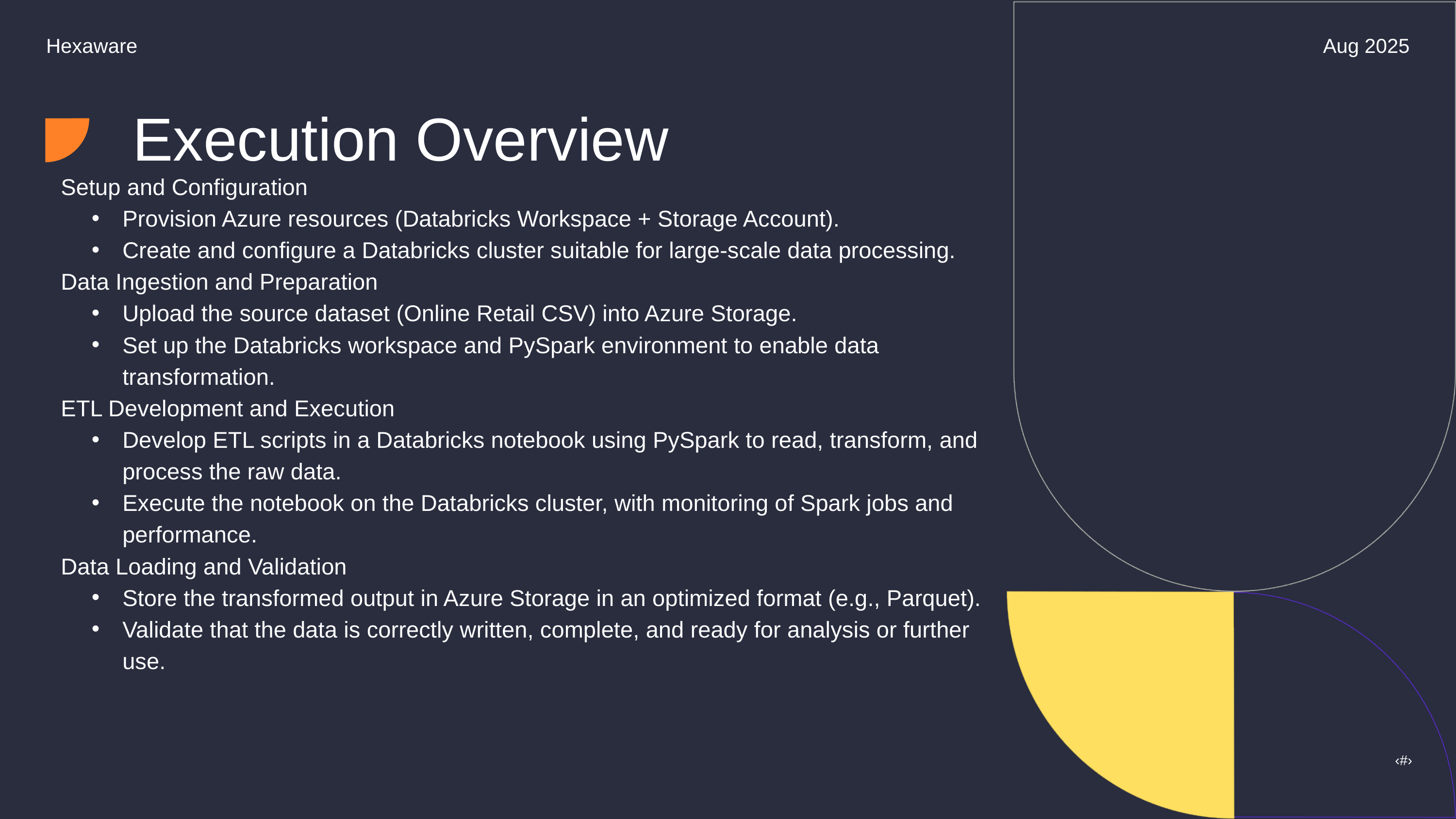

Hexaware

Aug 2025

Execution Overview

Setup and Configuration
Provision Azure resources (Databricks Workspace + Storage Account).
Create and configure a Databricks cluster suitable for large-scale data processing.
Data Ingestion and Preparation
Upload the source dataset (Online Retail CSV) into Azure Storage.
Set up the Databricks workspace and PySpark environment to enable data transformation.
ETL Development and Execution
Develop ETL scripts in a Databricks notebook using PySpark to read, transform, and process the raw data.
Execute the notebook on the Databricks cluster, with monitoring of Spark jobs and performance.
Data Loading and Validation
Store the transformed output in Azure Storage in an optimized format (e.g., Parquet).
Validate that the data is correctly written, complete, and ready for analysis or further use.

‹#›